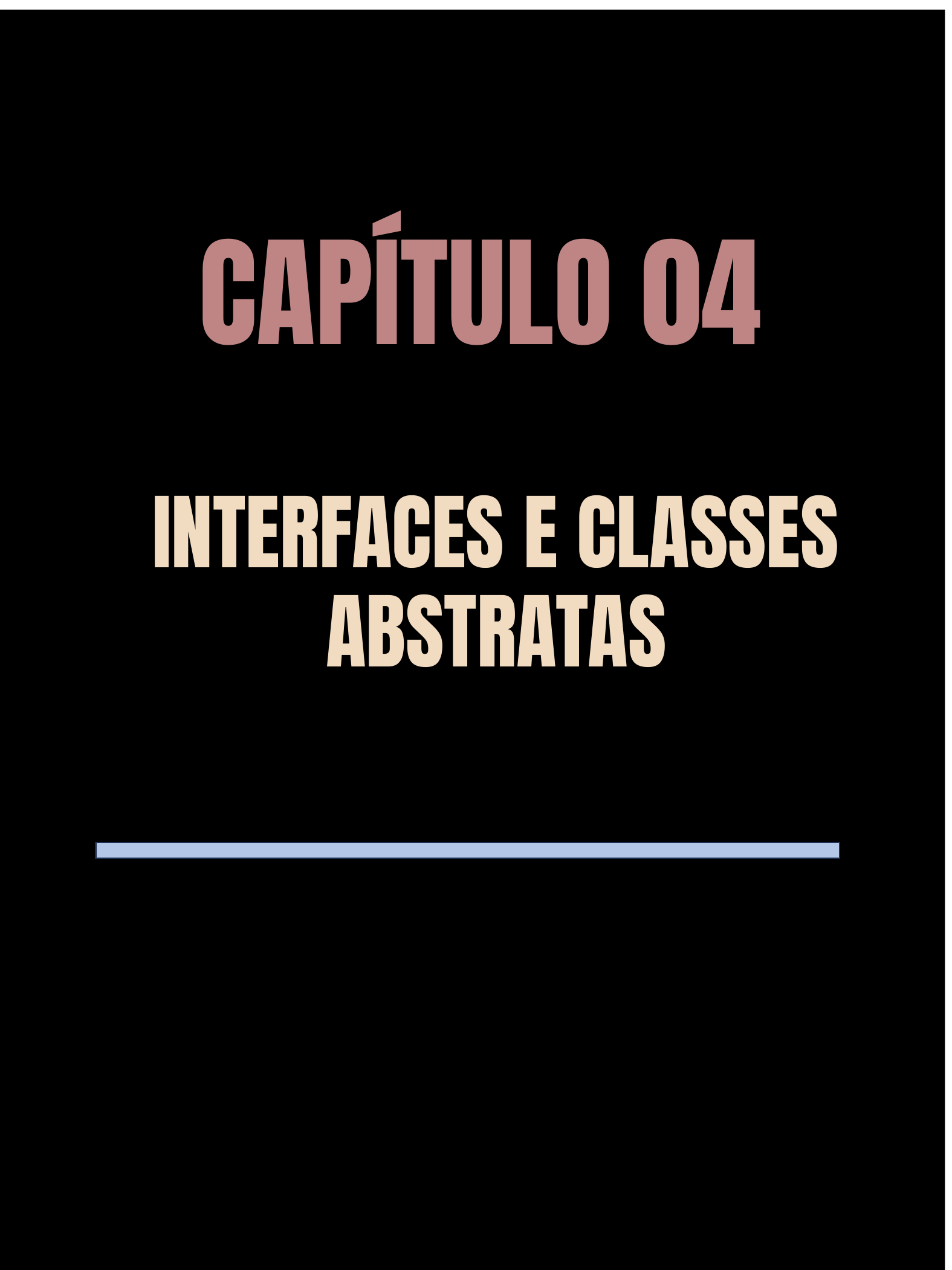

CAPÍTULO 04
INTERFACES E CLASSES ABSTRATAS

Java Programação Orientada a Objetos - Wagner Nogueira
9